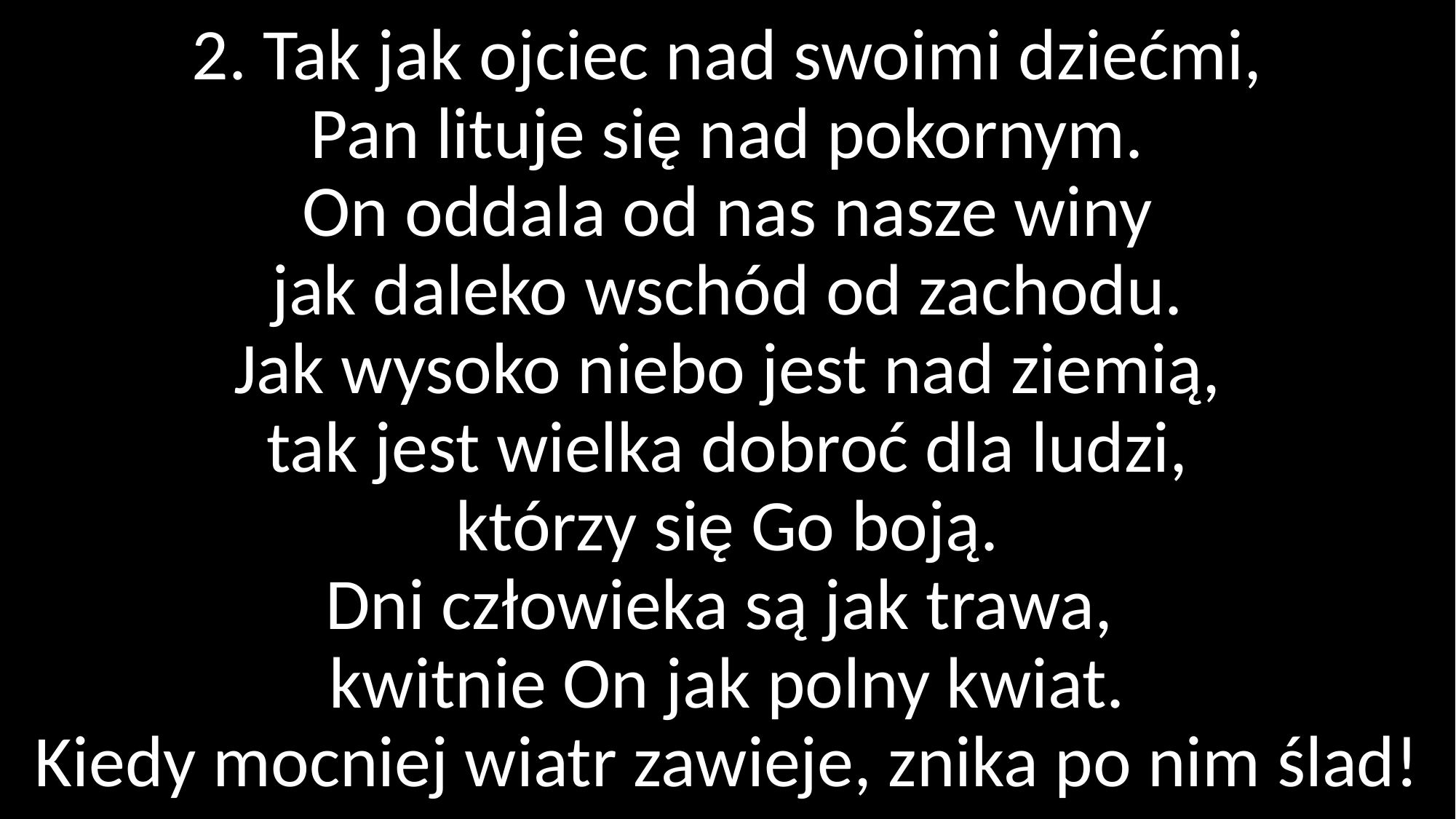

# 2. Tak jak ojciec nad swoimi dziećmi, Pan lituje się nad pokornym. On oddala od nas nasze winy jak daleko wschód od zachodu. Jak wysoko niebo jest nad ziemią, tak jest wielka dobroć dla ludzi, którzy się Go boją. Dni człowieka są jak trawa, kwitnie On jak polny kwiat. Kiedy mocniej wiatr zawieje, znika po nim ślad!